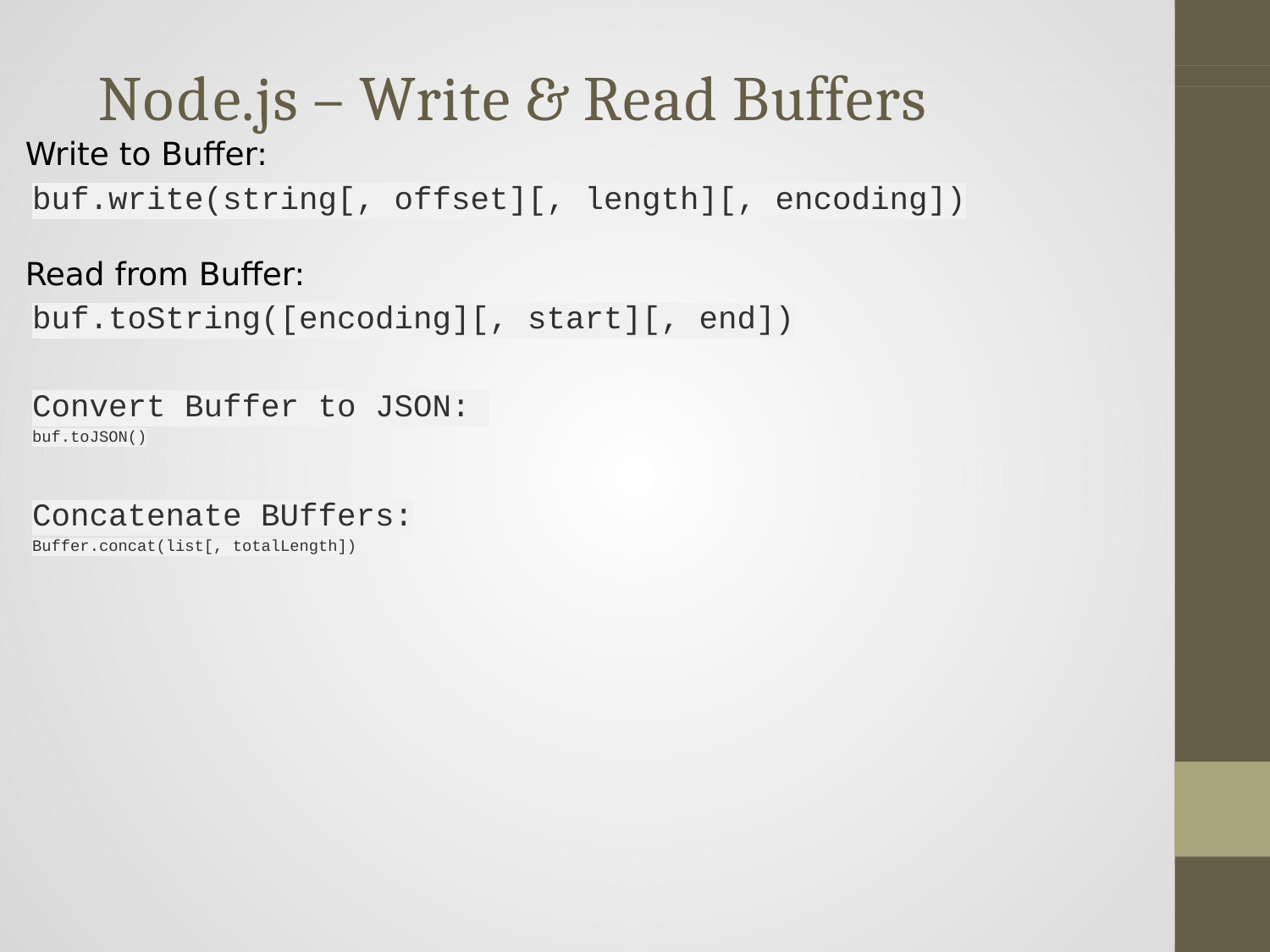

# Node.js – Write & Read Buffers

Write to Buffer:
buf.write(string[, offset][, length][, encoding])

Read from Buffer:
buf.toString([encoding][, start][, end])

Convert Buffer to JSON:
buf.toJSON()

Concatenate BUffers:
Buffer.concat(list[, totalLength])